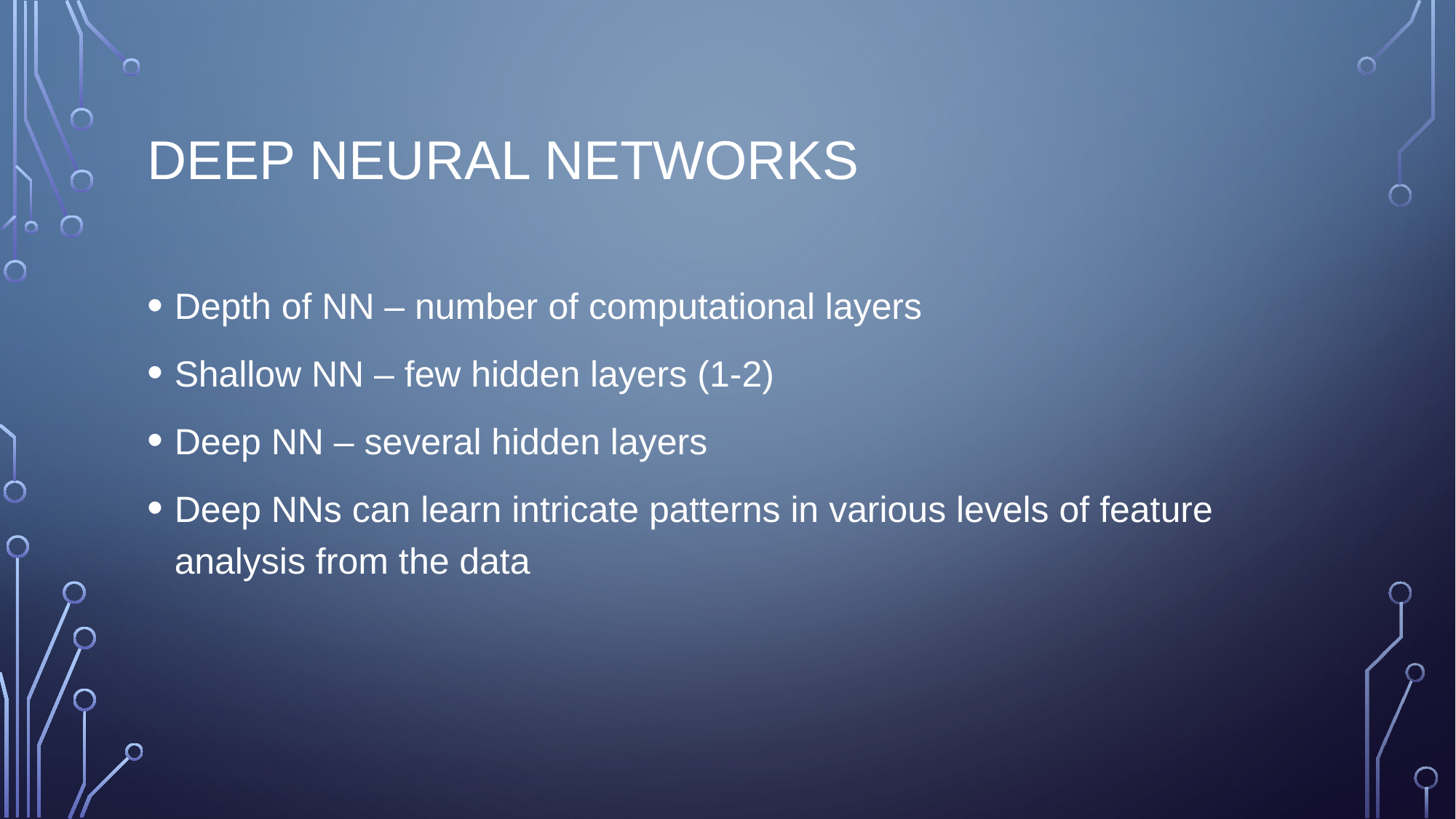

# Deep Neural Networks
Depth of NN – number of computational layers
Shallow NN – few hidden layers (1-2)
Deep NN – several hidden layers
Deep NNs can learn intricate patterns in various levels of feature analysis from the data